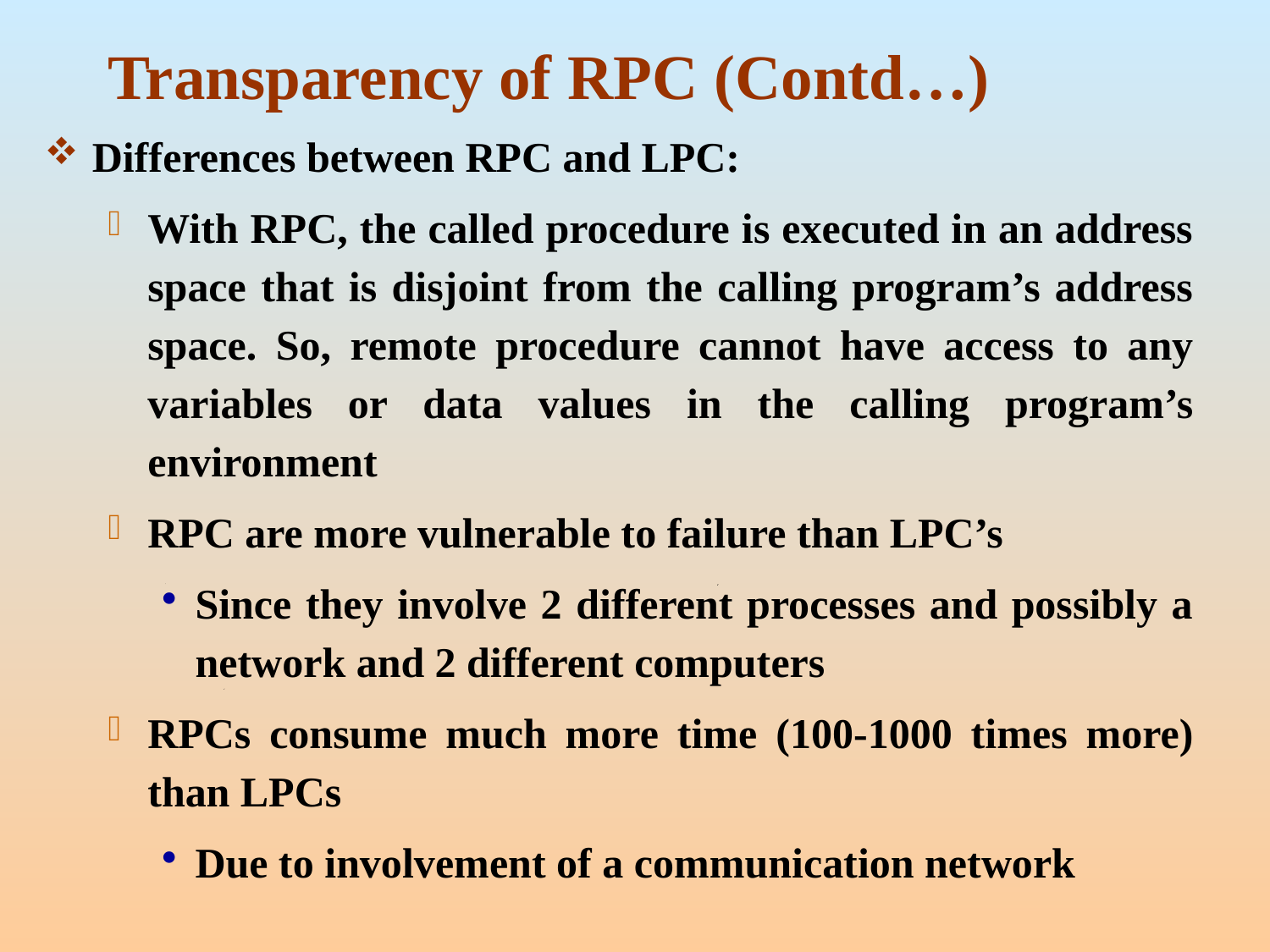

# Transparency of RPC (Contd…)
Differences between RPC and LPC:
With RPC, the called procedure is executed in an address space that is disjoint from the calling program’s address space. So, remote procedure cannot have access to any variables or data values in the calling program’s environment
RPC are more vulnerable to failure than LPC’s
Since they involve 2 different processes and possibly a network and 2 different computers
RPCs consume much more time (100-1000 times more) than LPCs
Due to involvement of a communication network